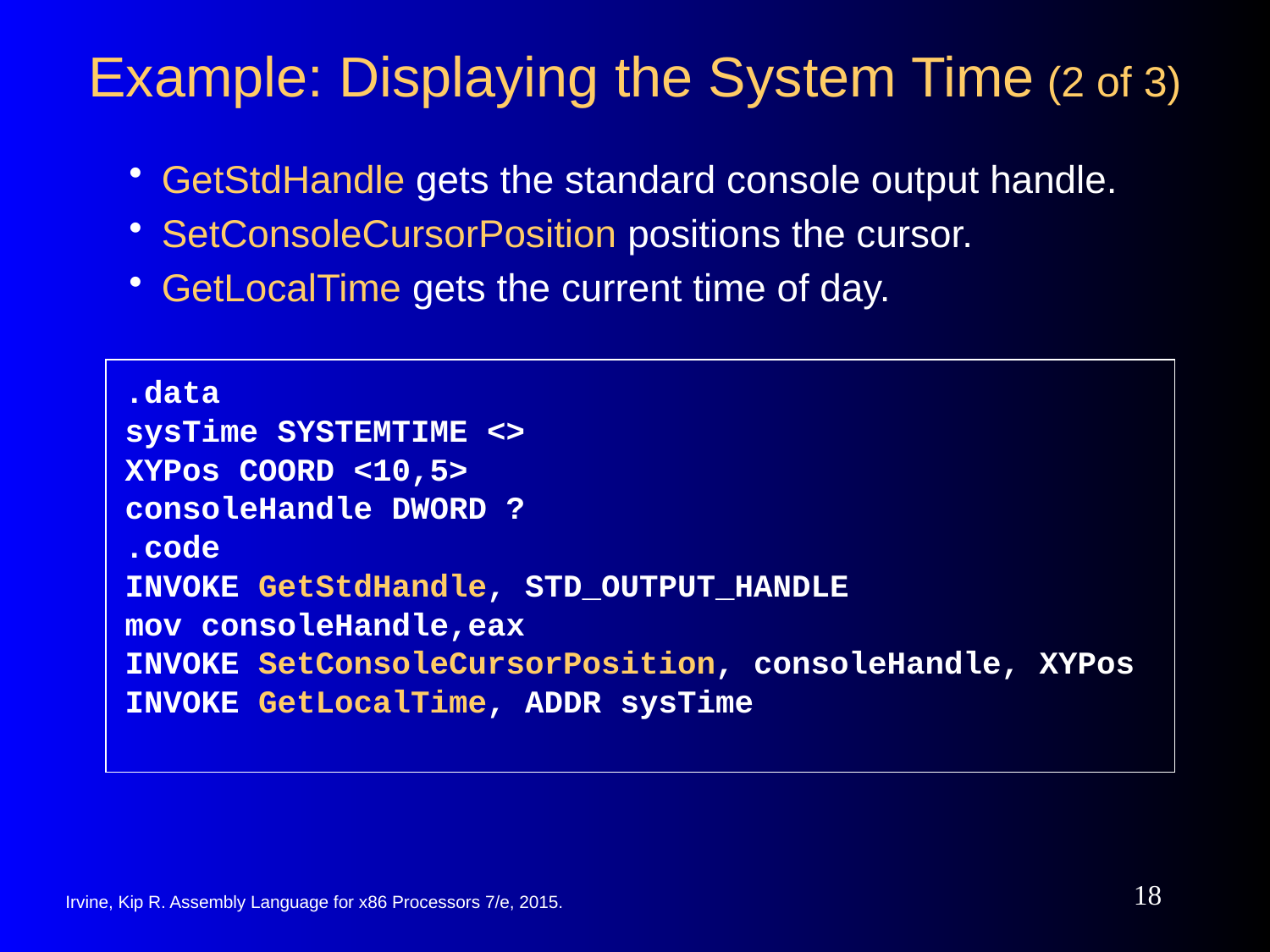

# Example: Displaying the System Time (2 of 3)
GetStdHandle gets the standard console output handle.
SetConsoleCursorPosition positions the cursor.
GetLocalTime gets the current time of day.
.data
sysTime SYSTEMTIME <>
XYPos COORD <10,5>
consoleHandle DWORD ?
.code
INVOKE GetStdHandle, STD_OUTPUT_HANDLE
mov consoleHandle,eax
INVOKE SetConsoleCursorPosition, consoleHandle, XYPos
INVOKE GetLocalTime, ADDR sysTime
18
Irvine, Kip R. Assembly Language for x86 Processors 7/e, 2015.